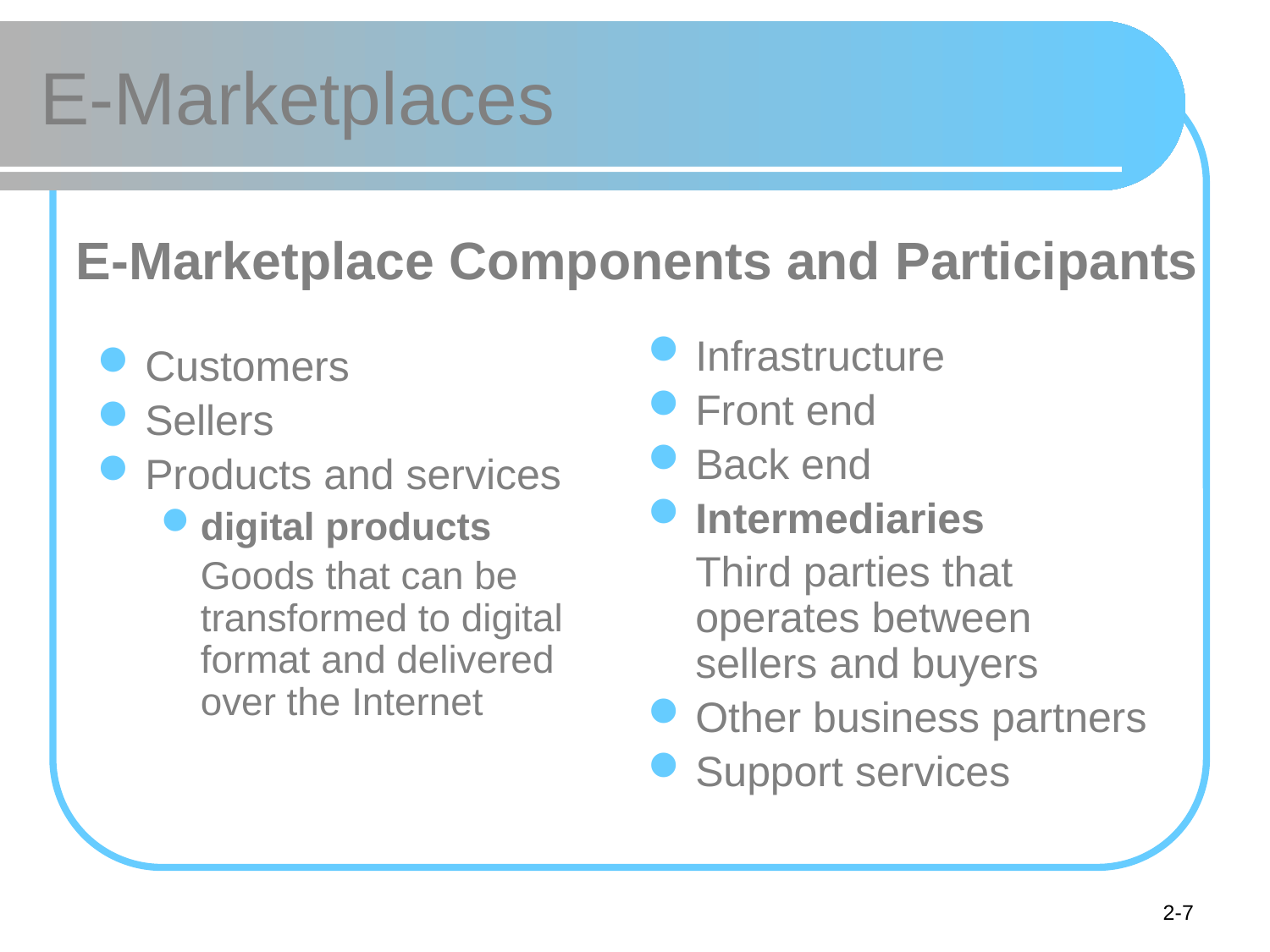

# E-Marketplaces
E-Marketplace Components and Participants

Infrastructure
Front end
Back end
Intermediaries
	Third parties that operates between sellers and buyers
Other business partners
Support services
Customers
Sellers
Products and services
digital products
	Goods that can be transformed to digital format and delivered over the Internet
2-7